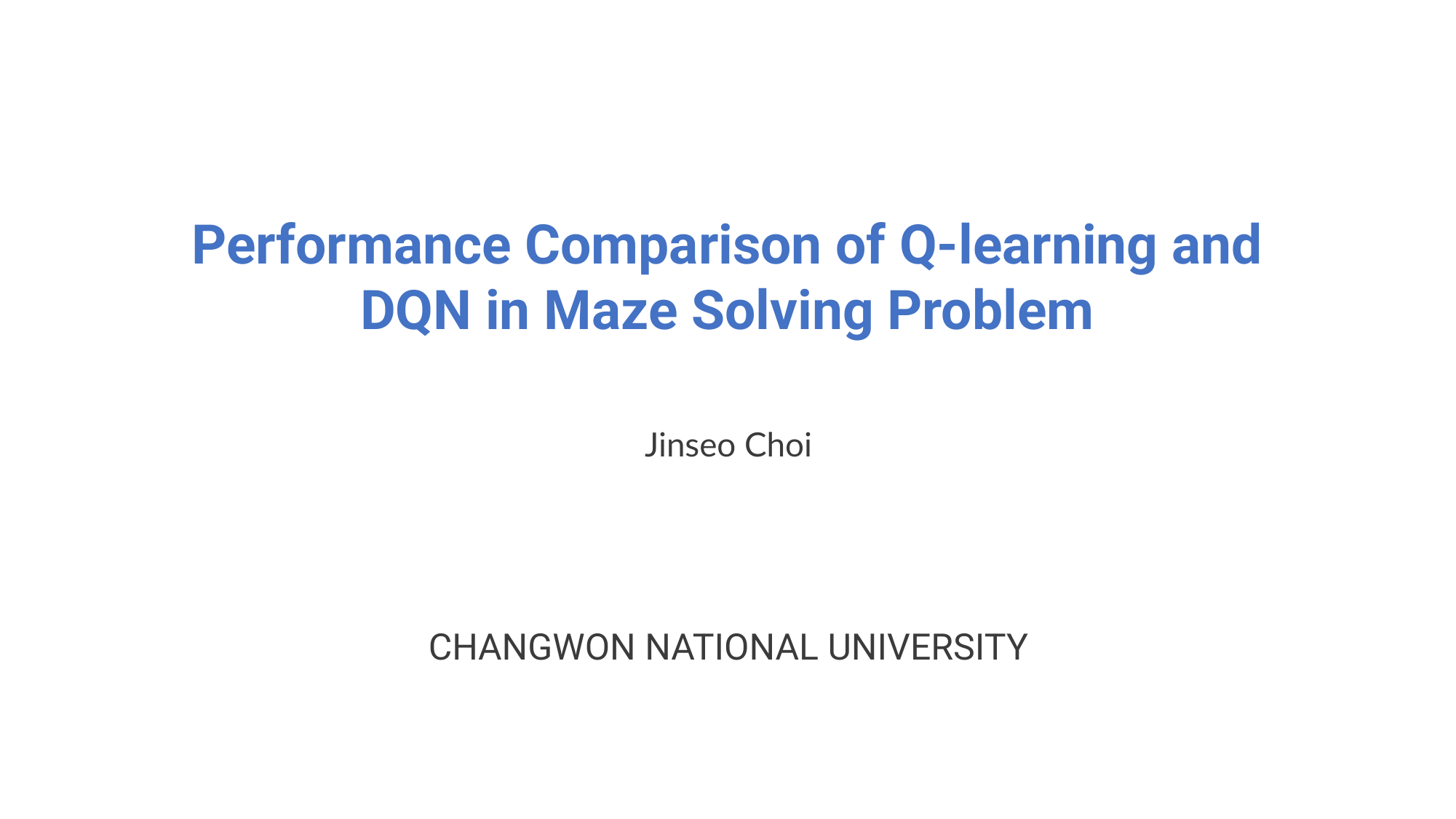

Performance Comparison of Q-learning and DQN in Maze Solving Problem
Jinseo Choi
CHANGWON NATIONAL UNIVERSITY